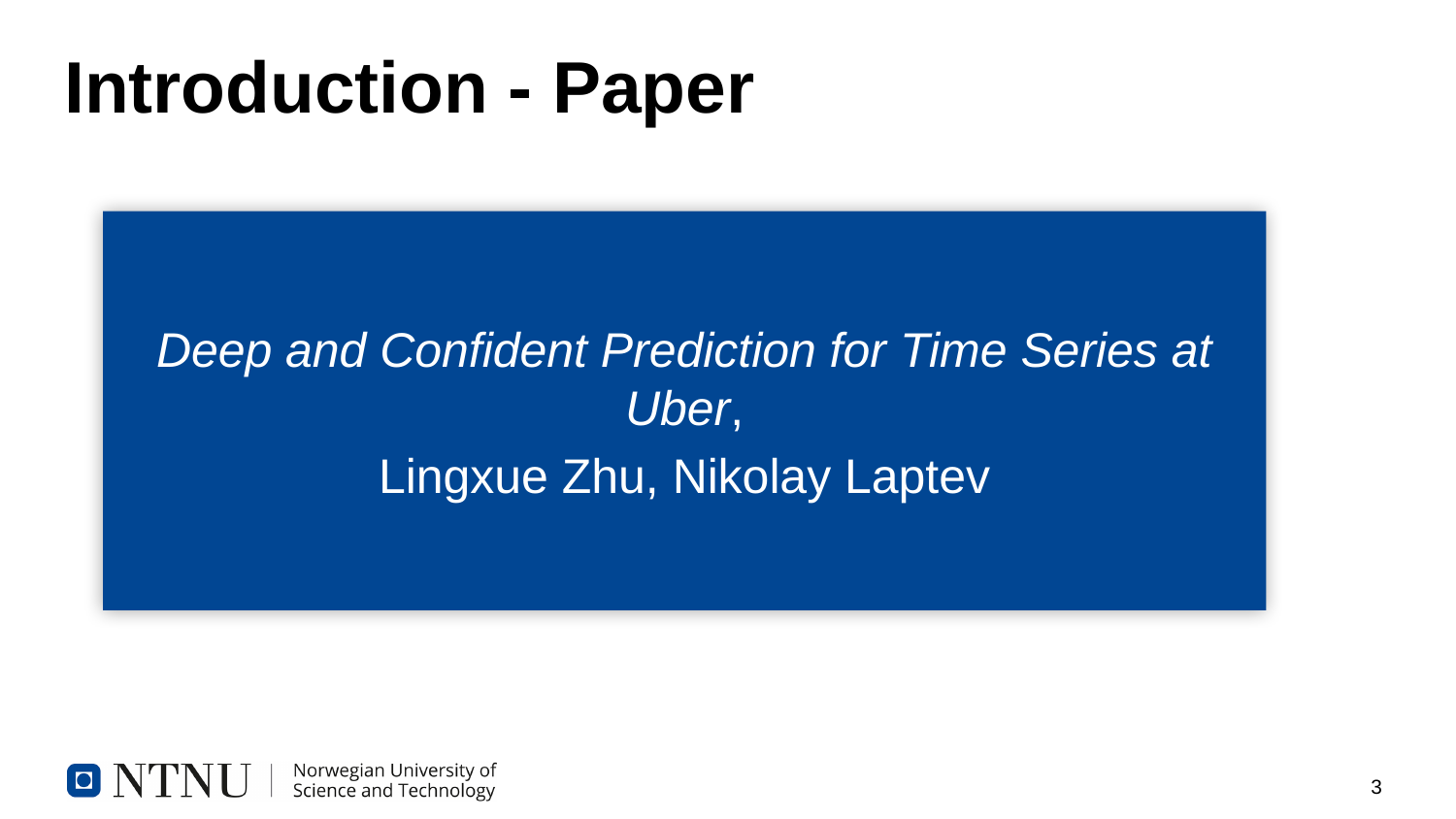

# Introduction - Paper
Deep and Confident Prediction for Time Series at Uber,
Lingxue Zhu, Nikolay Laptev